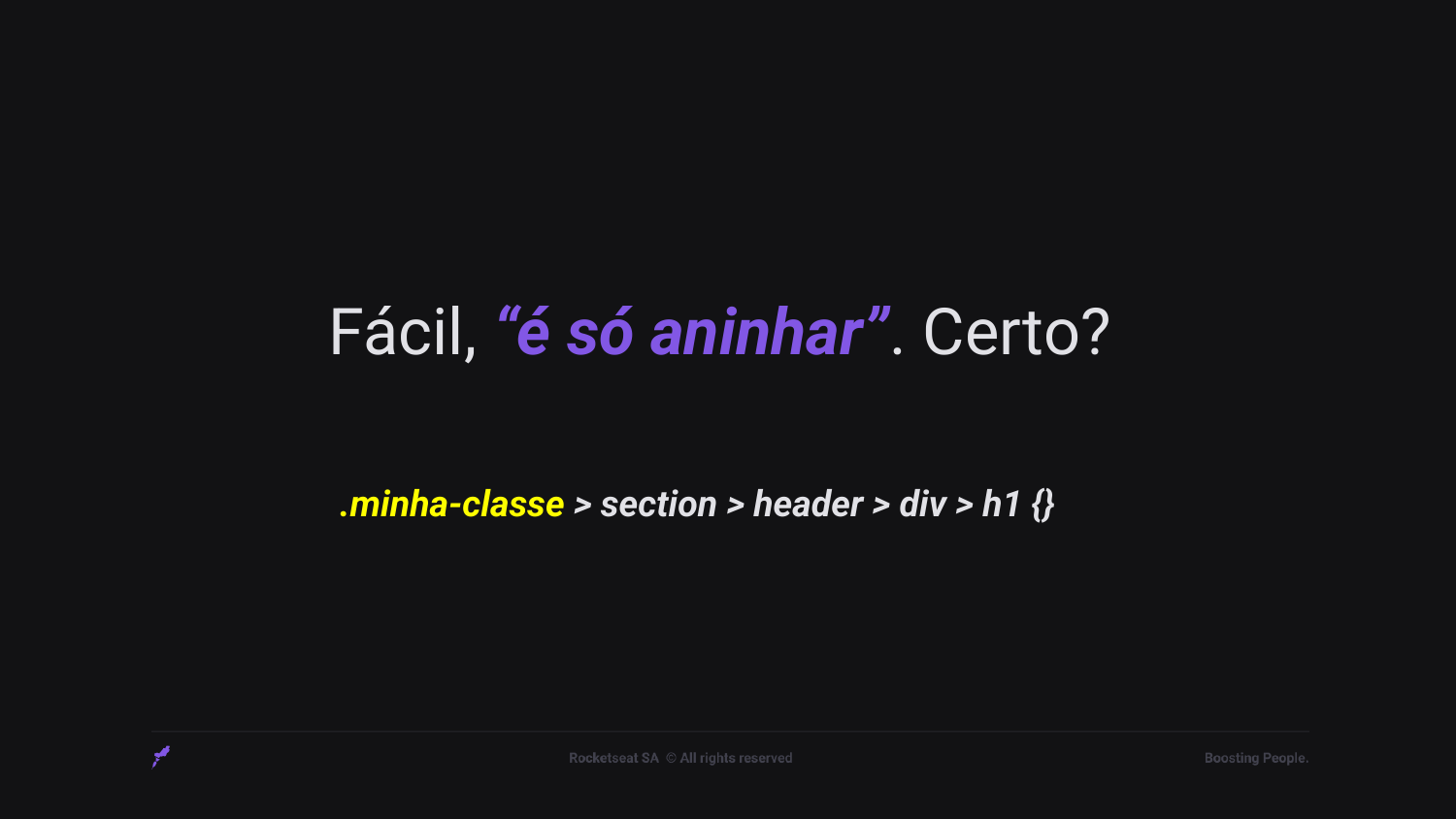

Fácil, “é só aninhar”. Certo?
.minha-classe > section > header > div > h1 {}